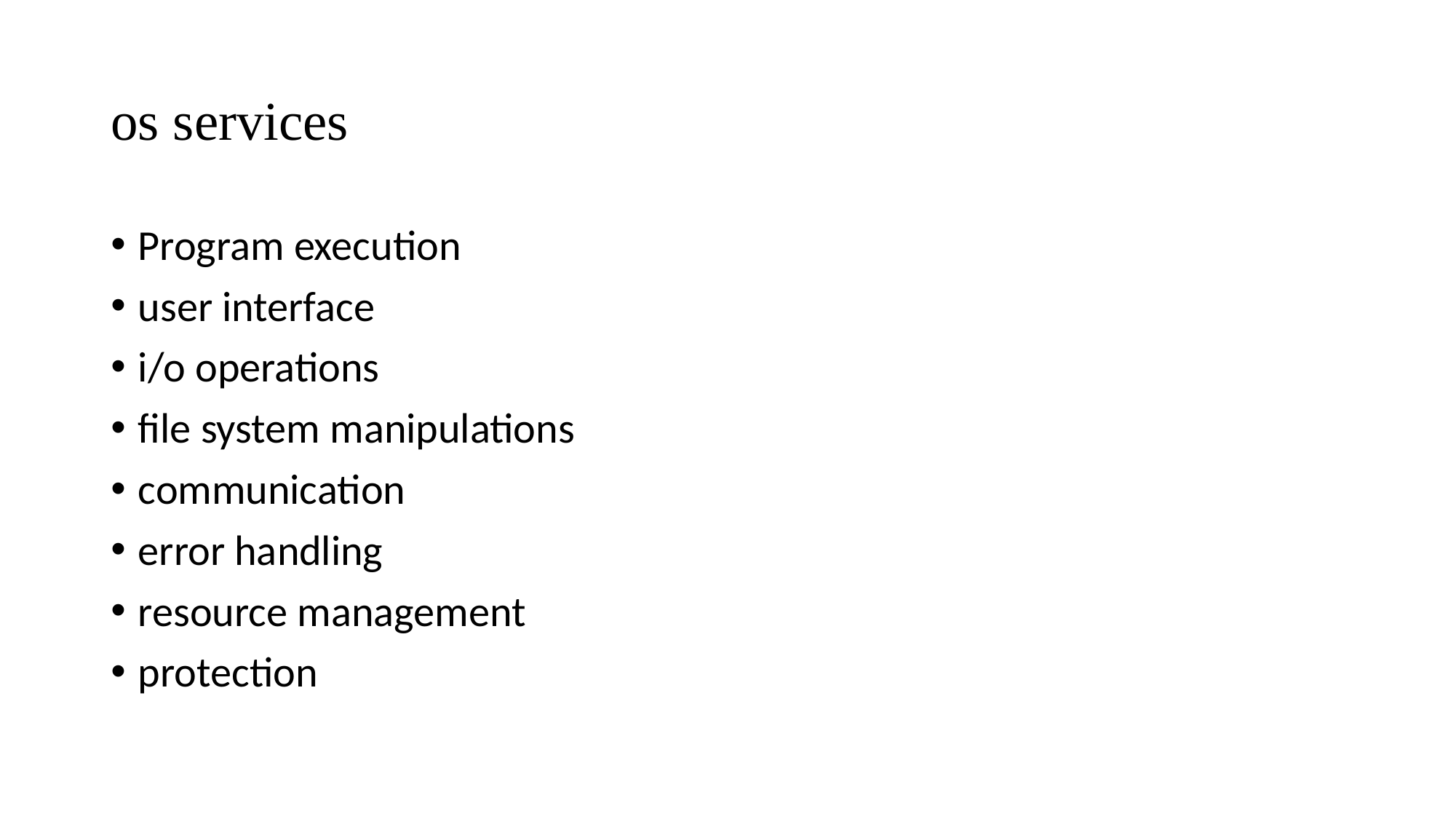

# os services
Program execution
user interface
i/o operations
file system manipulations
communication
error handling
resource management
protection